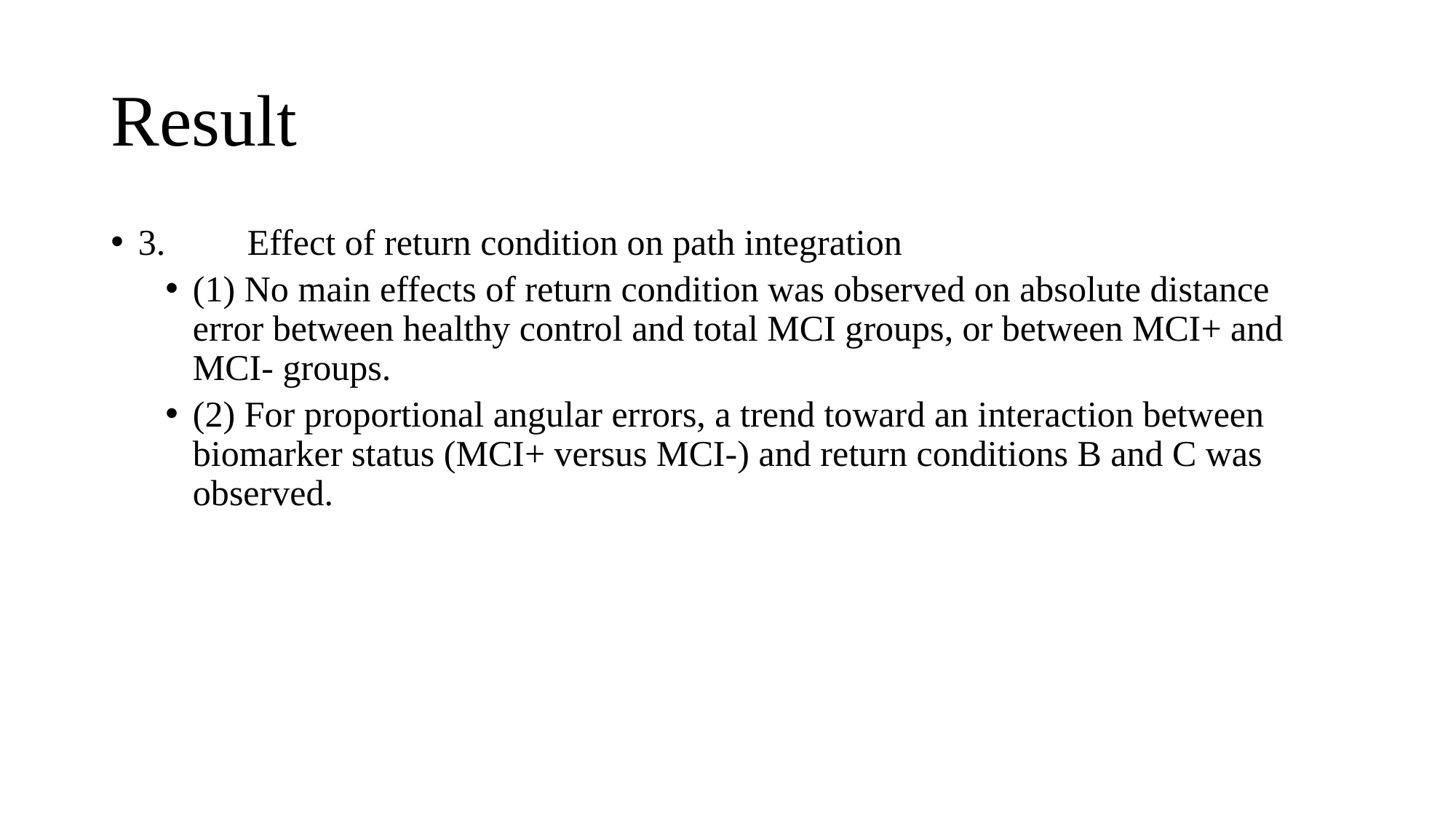

# Result
3.	Effect of return condition on path integration
(1) No main effects of return condition was observed on absolute distance error between healthy control and total MCI groups, or between MCI+ and MCI- groups.
(2) For proportional angular errors, a trend toward an interaction between biomarker status (MCI+ versus MCI-) and return conditions B and C was observed.